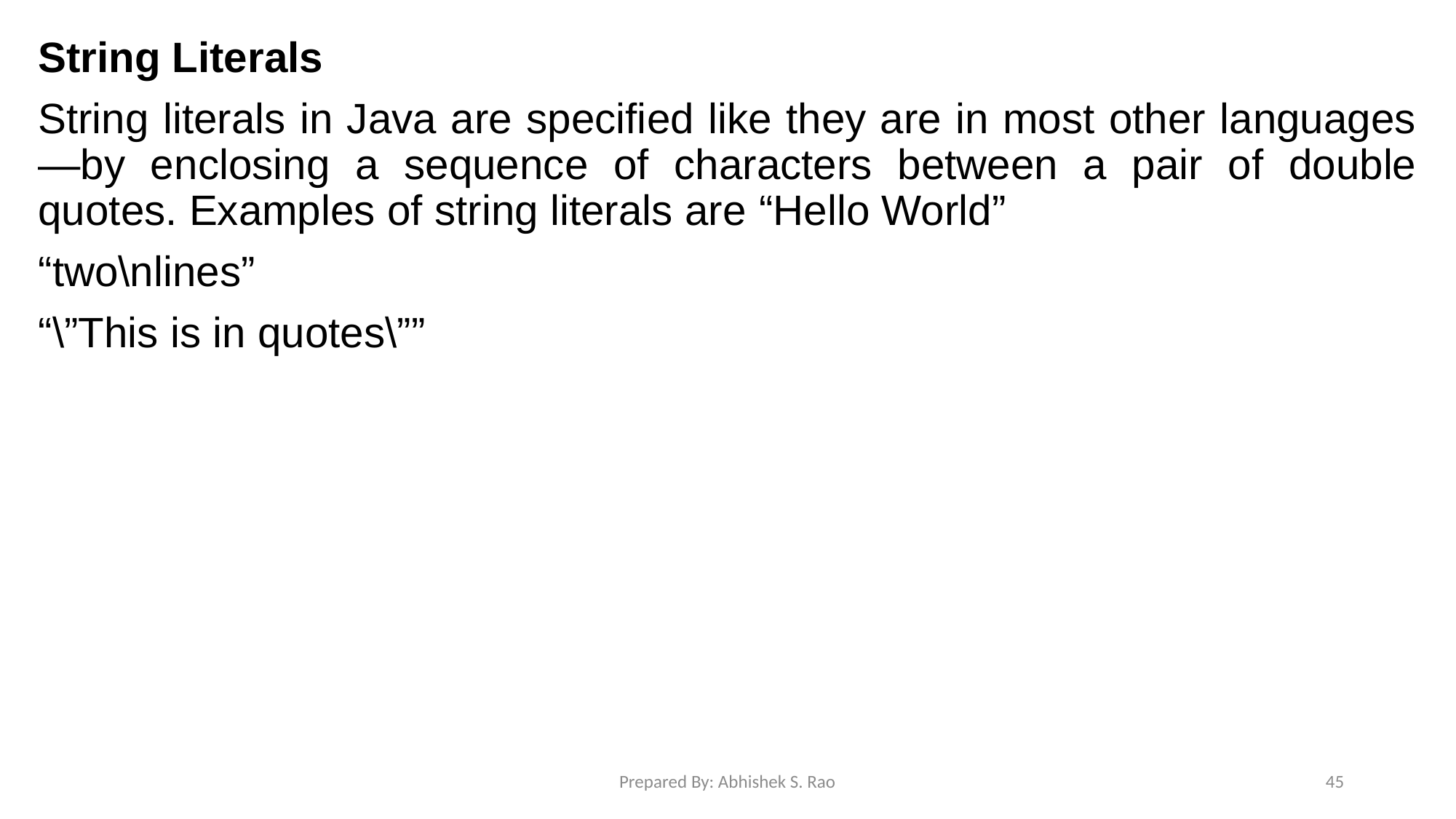

String Literals
String literals in Java are specified like they are in most other languages—by enclosing a sequence of characters between a pair of double quotes. Examples of string literals are “Hello World”
“two\nlines”
“\”This is in quotes\””

Prepared By: Abhishek S. Rao
45